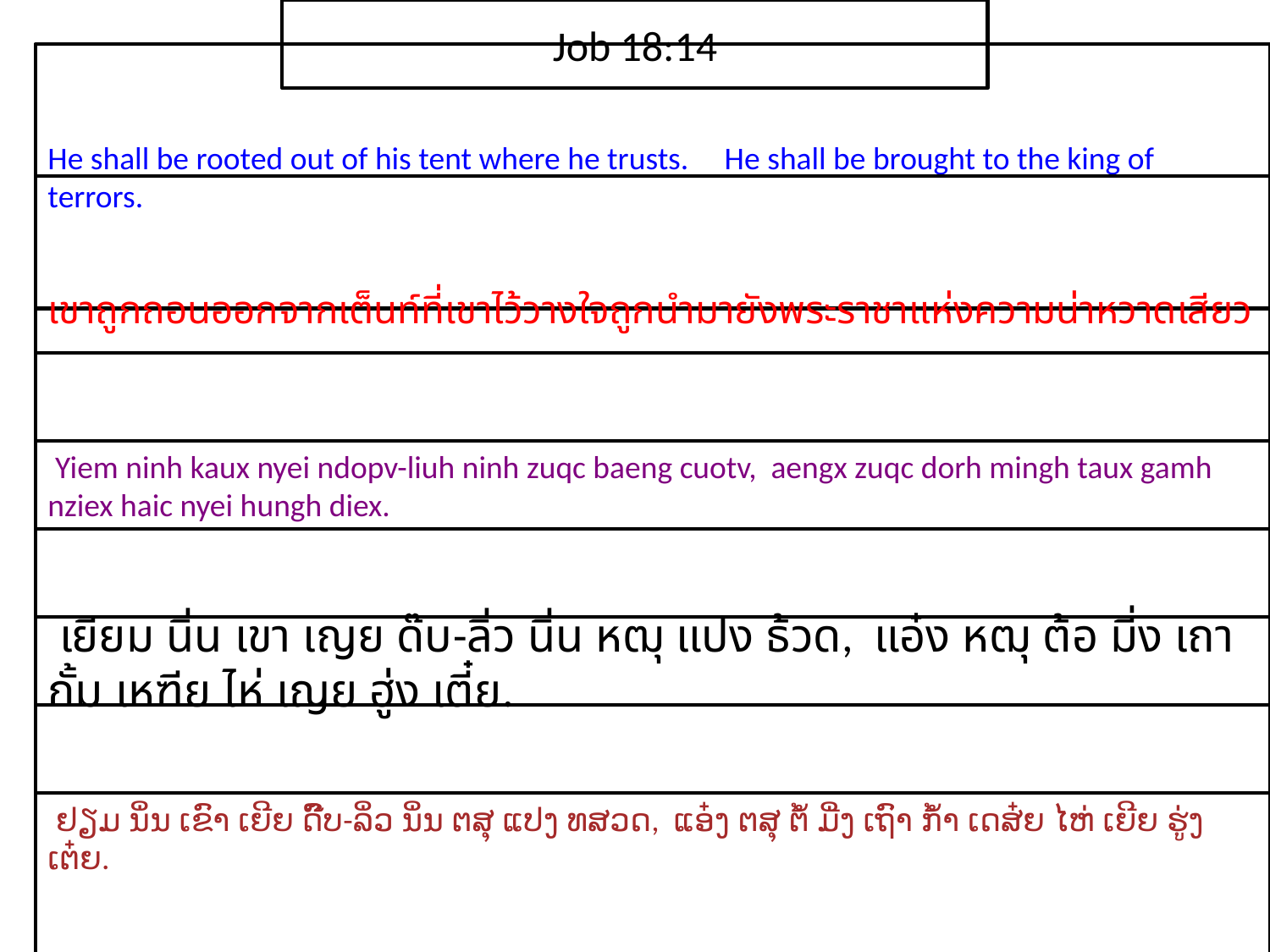

Job 18:14
He shall be rooted out of his tent where he trusts.     He shall be brought to the king of terrors.
เขา​ถูก​ถอน​ออก​จาก​เต็นท์​ที่​เขา​ไว้วางใจถูก​นำมา​ยัง​พระ​ราชา​แห่ง​ความ​น่า​หวาดเสียว
 Yiem ninh kaux nyei ndopv-liuh ninh zuqc baeng cuotv,  aengx zuqc dorh mingh taux gamh nziex haic nyei hungh diex.
 เยียม นิ่น เขา เญย ด๊บ-ลิ่ว นิ่น หฒุ แปง ธ้วด,  แอ๋ง หฒุ ต้อ มี่ง เถา กั้ม เหฑีย ไห่ เญย ฮู่ง เตี๋ย.
 ຢຽມ ນິ່ນ ເຂົາ ເຍີຍ ດົ໊ບ-ລິ່ວ ນິ່ນ ຕສຸ ແປງ ທສວດ,  ແອ໋ງ ຕສຸ ຕໍ້ ມີ່ງ ເຖົາ ກ້ຳ ເດສ໋ຍ ໄຫ່ ເຍີຍ ຮູ່ງ ເຕ໋ຍ.